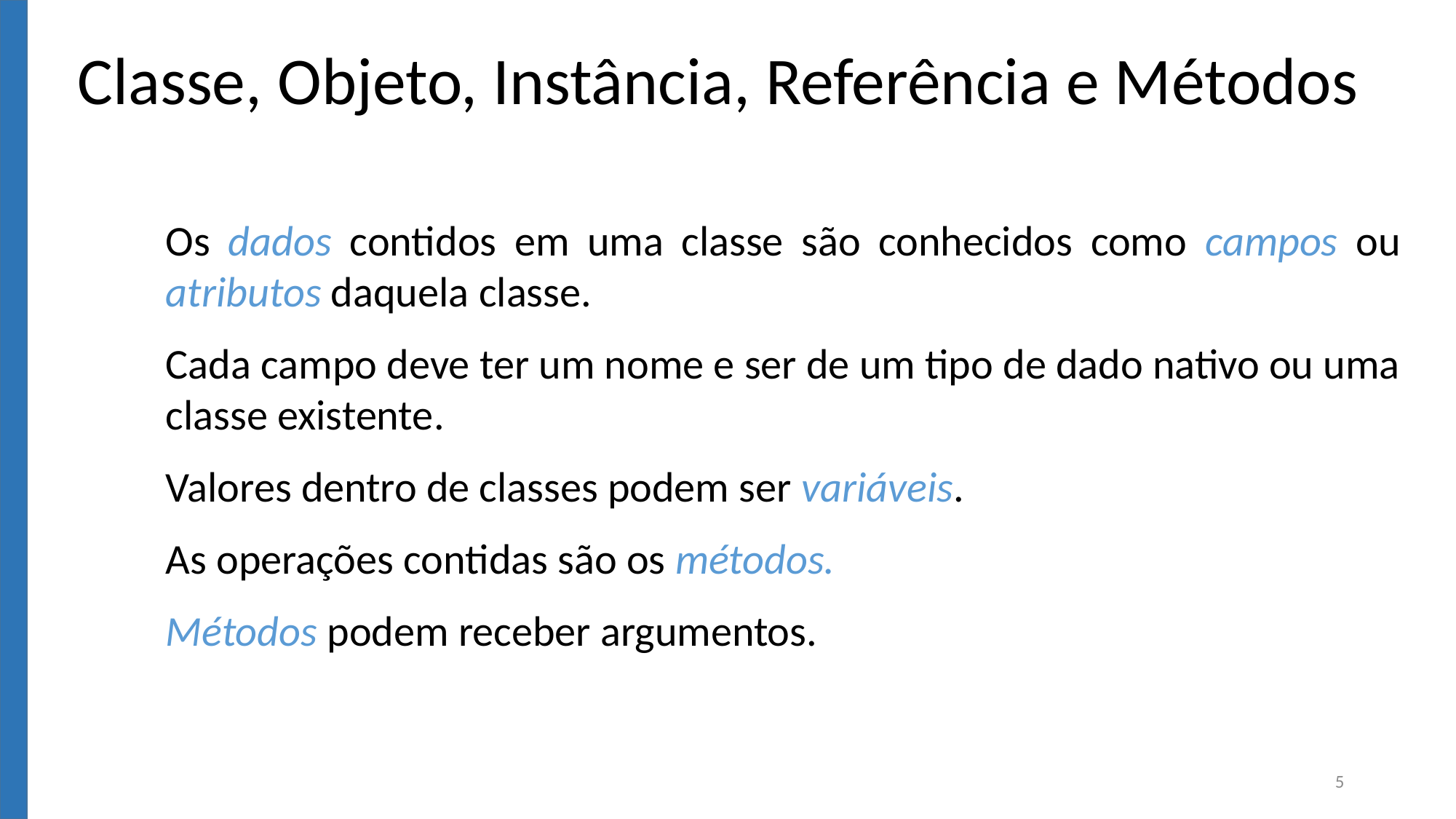

Classe, Objeto, Instância, Referência e Métodos
Os dados contidos em uma classe são conhecidos como campos ou atributos daquela classe.
Cada campo deve ter um nome e ser de um tipo de dado nativo ou uma classe existente.
Valores dentro de classes podem ser variáveis.
As operações contidas são os métodos.
Métodos podem receber argumentos.

5